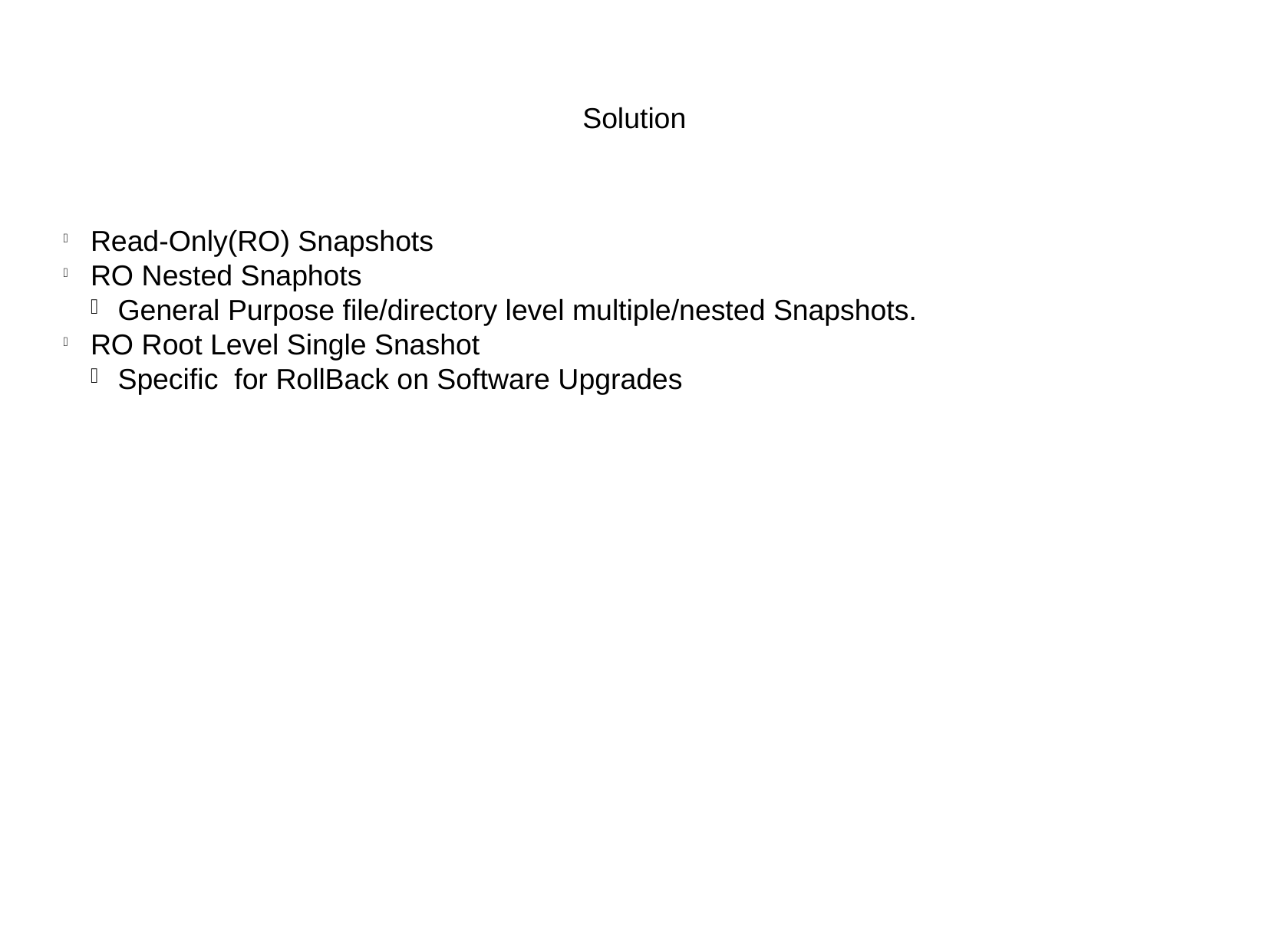

Solution
Read-Only(RO) Snapshots
RO Nested Snaphots
General Purpose file/directory level multiple/nested Snapshots.
RO Root Level Single Snashot
Specific  for RollBack on Software Upgrades